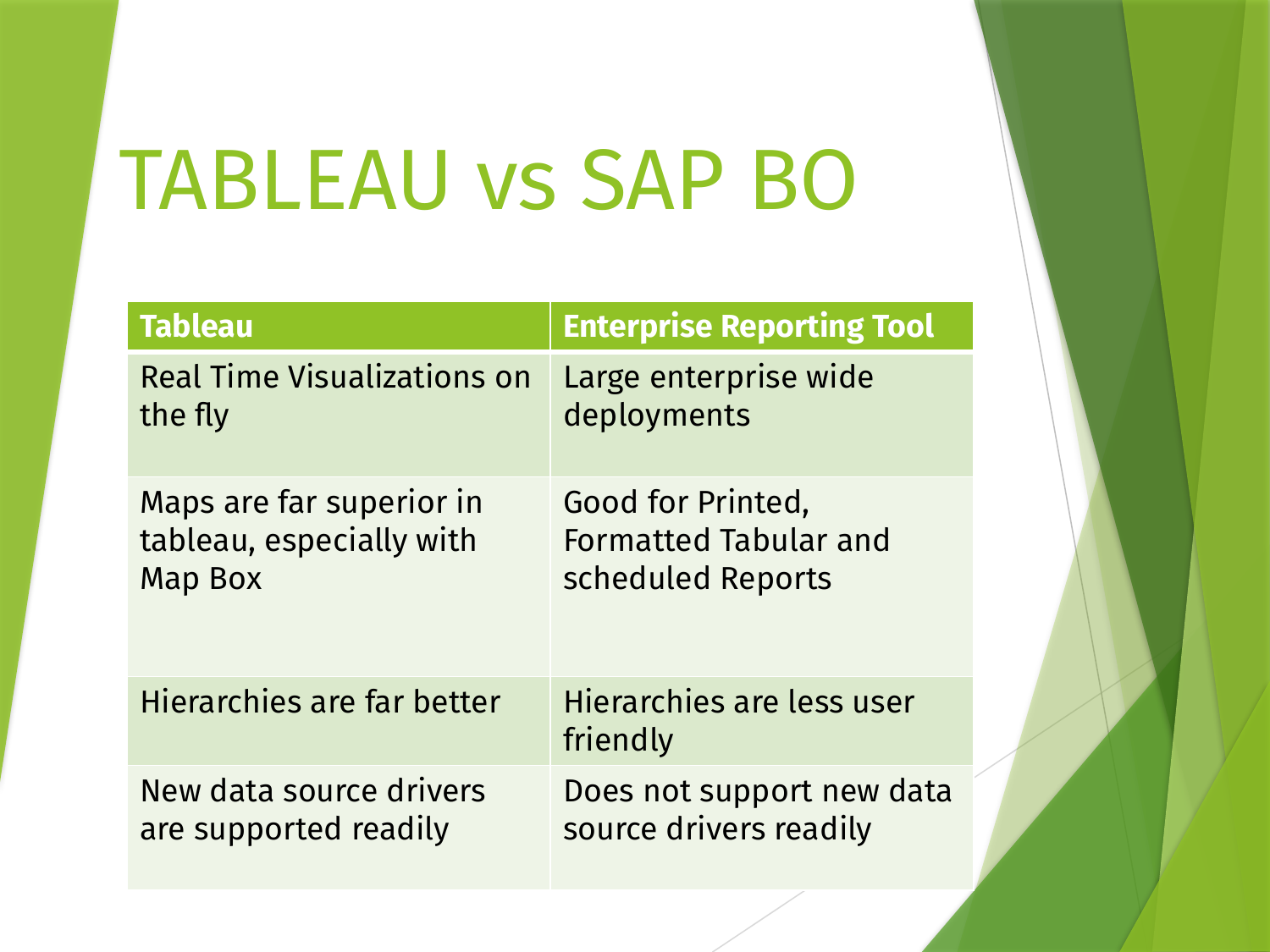

# TABLEAU vs SAP BO

| Tableau | Enterprise Reporting Tool |
| --- | --- |
| Real Time Visualizations on the fly | Large enterprise wide deployments |
| Maps are far superior in tableau, especially with Map Box | Good for Printed, Formatted Tabular and scheduled Reports |
| Hierarchies are far better | Hierarchies are less user friendly |
| New data source drivers are supported readily | Does not support new data source drivers readily |